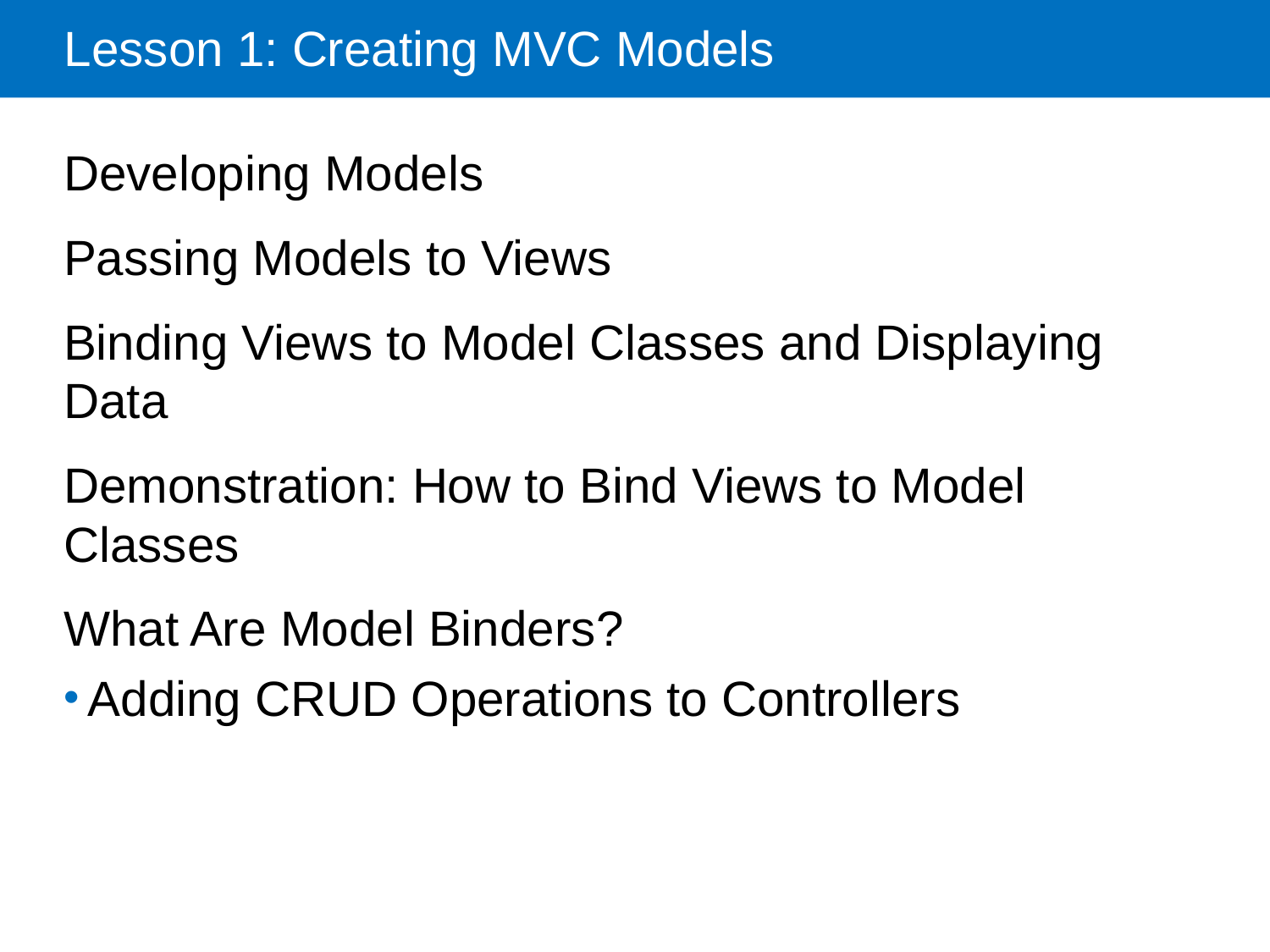

# Lesson 1: Creating MVC Models
Developing Models
Passing Models to Views
Binding Views to Model Classes and Displaying Data
Demonstration: How to Bind Views to Model Classes
What Are Model Binders?
Adding CRUD Operations to Controllers